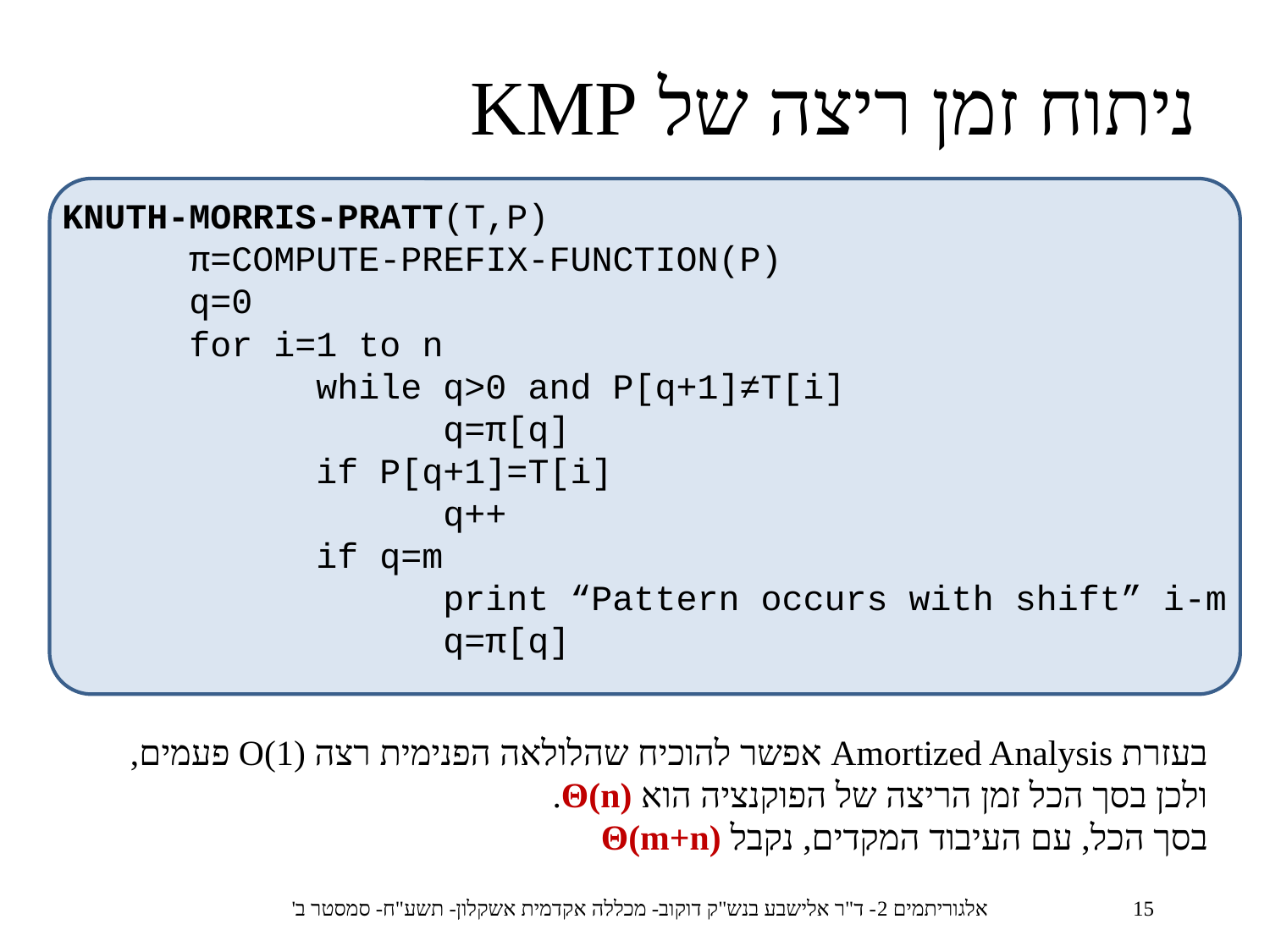

ניתוח זמן ריצה של KMP

KNUTH-MORRIS-PRATT(T,P)
	π=COMPUTE-PREFIX-FUNCTION(P)
	q=0
	for i=1 to n
		while q>0 and P[q+1]≠T[i]
			q=π[q]
		if P[q+1]=T[i]
			q++
		if q=m
			print “Pattern occurs with shift” i-m
			q=π[q]

בעזרת Amortized Analysis אפשר להוכיח שהלולאה הפנימית רצה O(1) פעמים,
ולכן בסך הכל זמן הריצה של הפוקנציה הוא Θ(n).
בסך הכל, עם העיבוד המקדים, נקבל Θ(m+n)
אלגוריתמים 2- ד"ר אלישבע בנש"ק דוקוב- מכללה אקדמית אשקלון- תשע"ח- סמסטר ב'
15